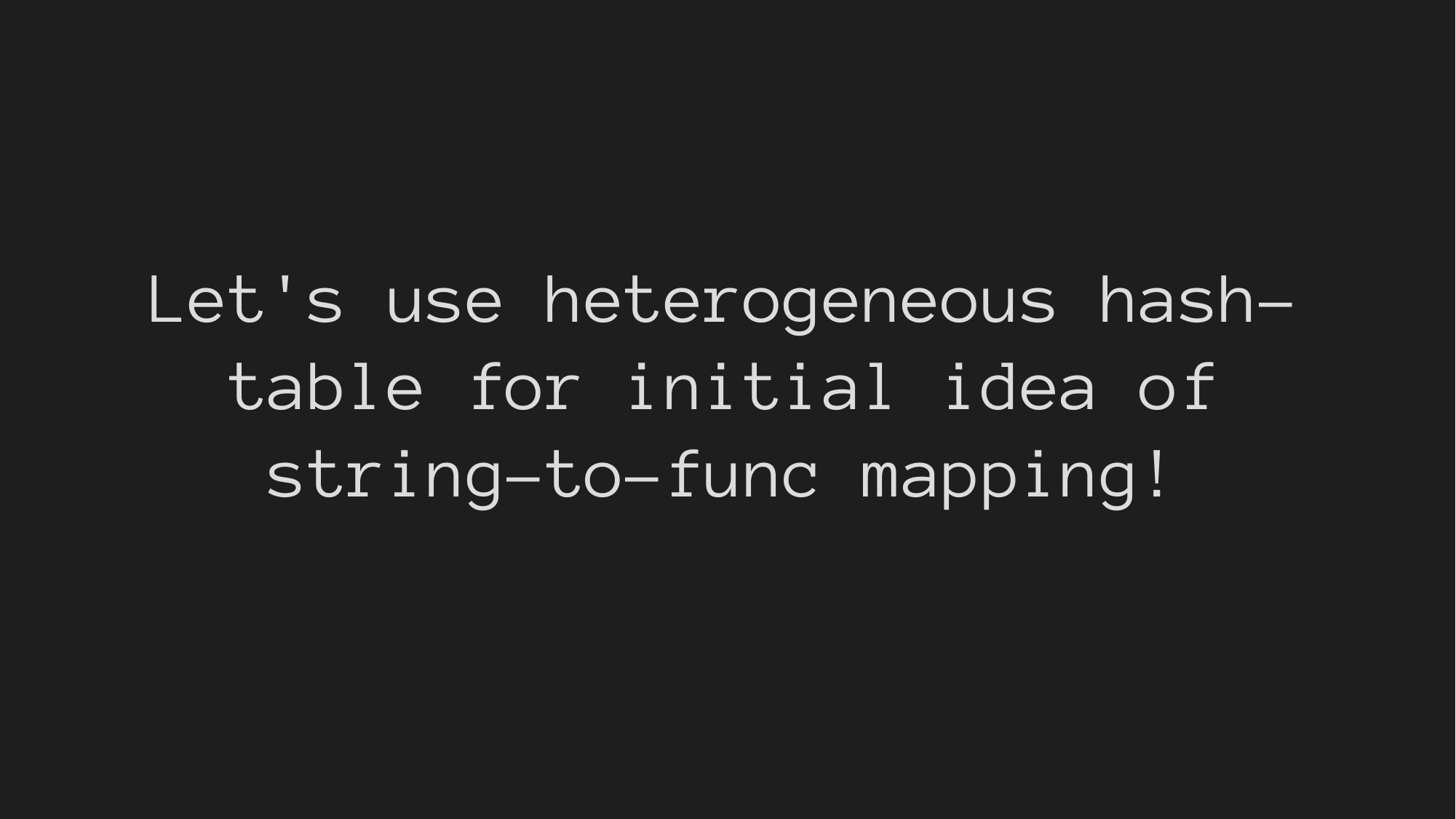

Let's use heterogeneous hash-table for initial idea of string-to-func mapping!